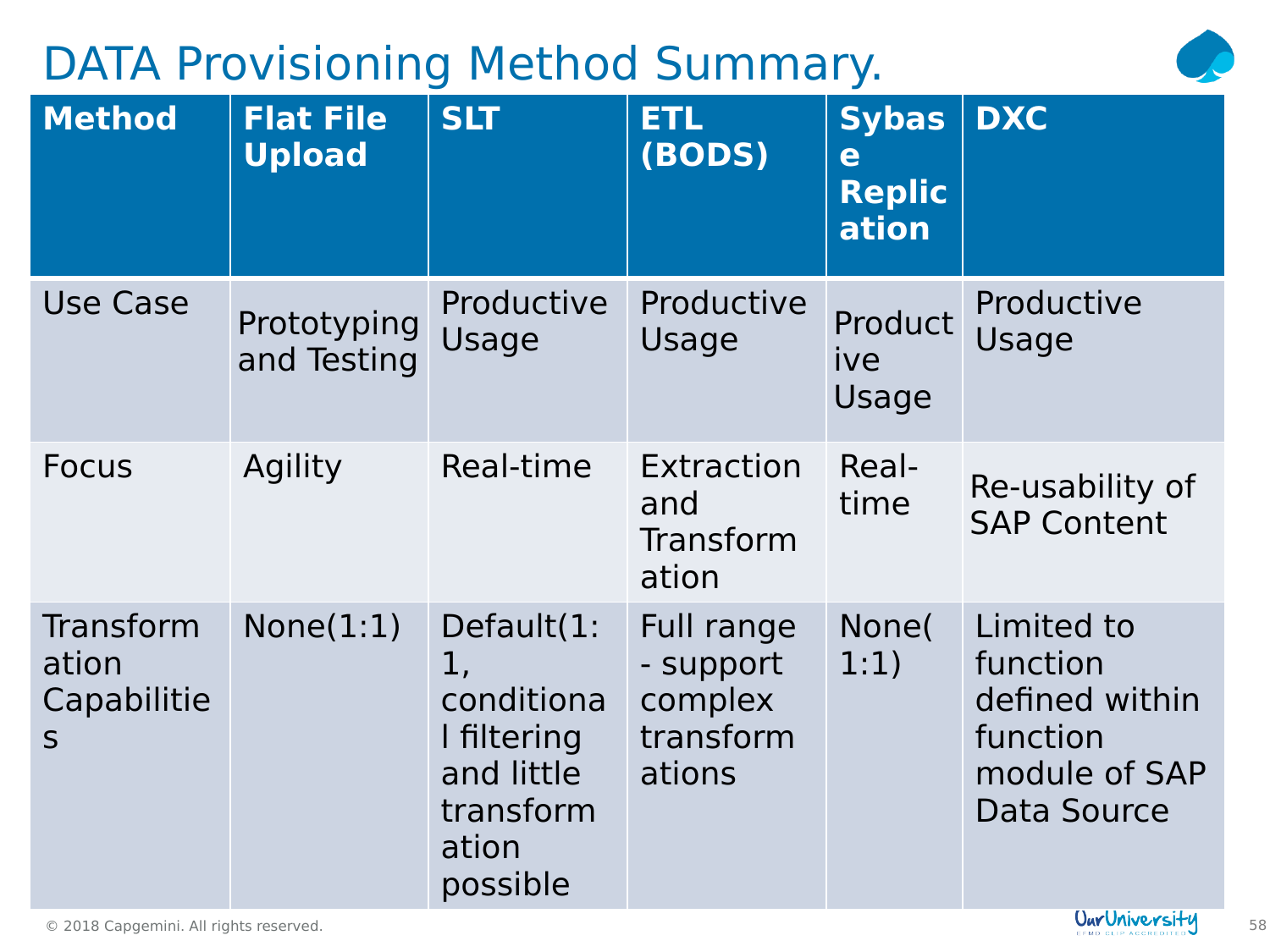

# DATA Provisioning Method Summary.
| Method | Flat File Upload | SLT | ETL (BODS) | Sybase Replication | DXC |
| --- | --- | --- | --- | --- | --- |
| Use Case | Prototyping and Testing | Productive Usage | Productive Usage | Productive Usage | Productive Usage |
| Focus | Agility | Real-time | Extraction and Transformation | Real-time | Re-usability of SAP Content |
| Transformation Capabilities | None(1:1) | Default(1:1, conditional filtering and little transformation possible | Full range - support complex transformations | None(1:1) | Limited to function defined within function module of SAP Data Source |